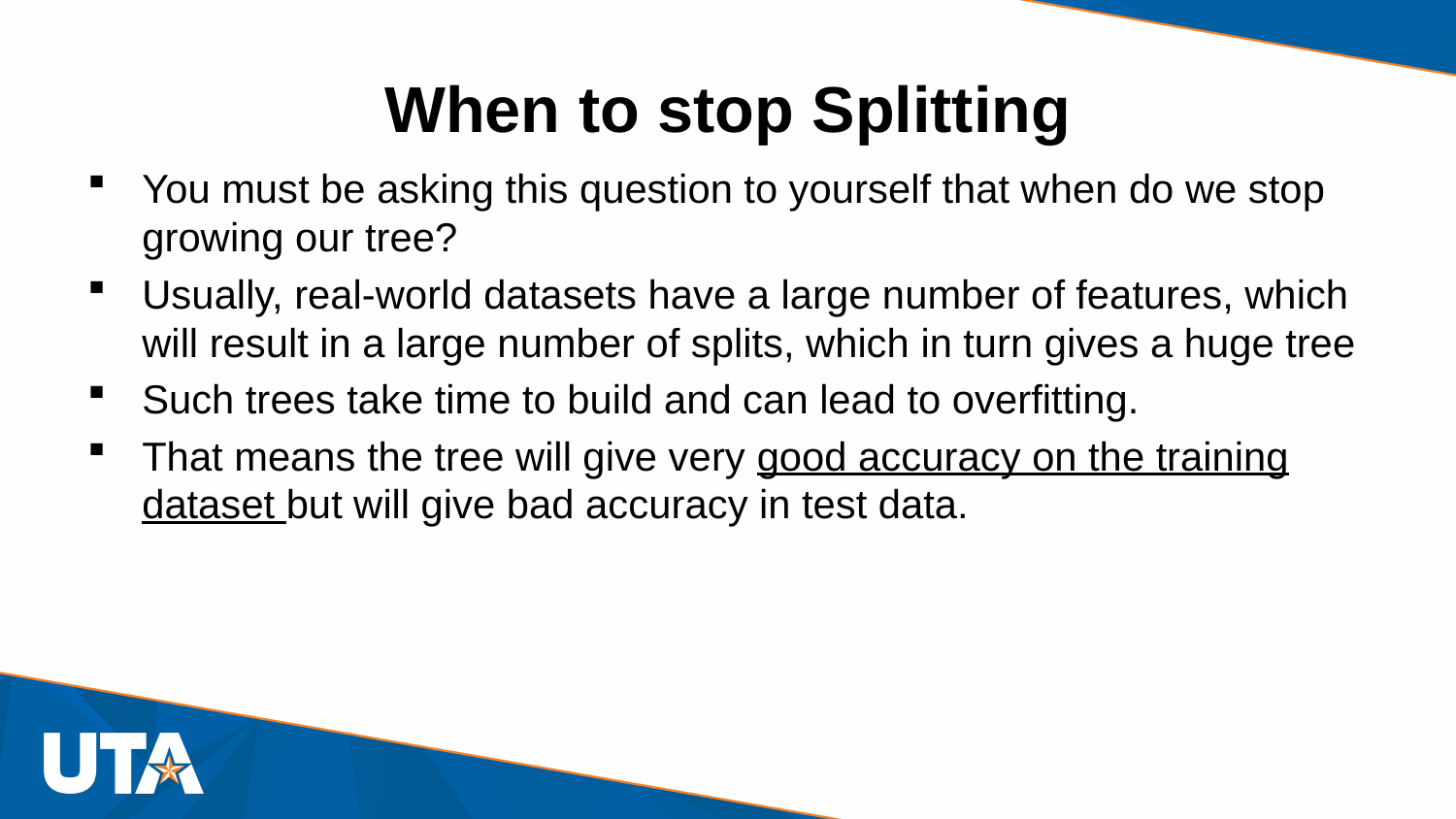

# When to stop Splitting
You must be asking this question to yourself that when do we stop growing our tree?
Usually, real-world datasets have a large number of features, which will result in a large number of splits, which in turn gives a huge tree
Such trees take time to build and can lead to overfitting.
That means the tree will give very good accuracy on the training dataset but will give bad accuracy in test data.